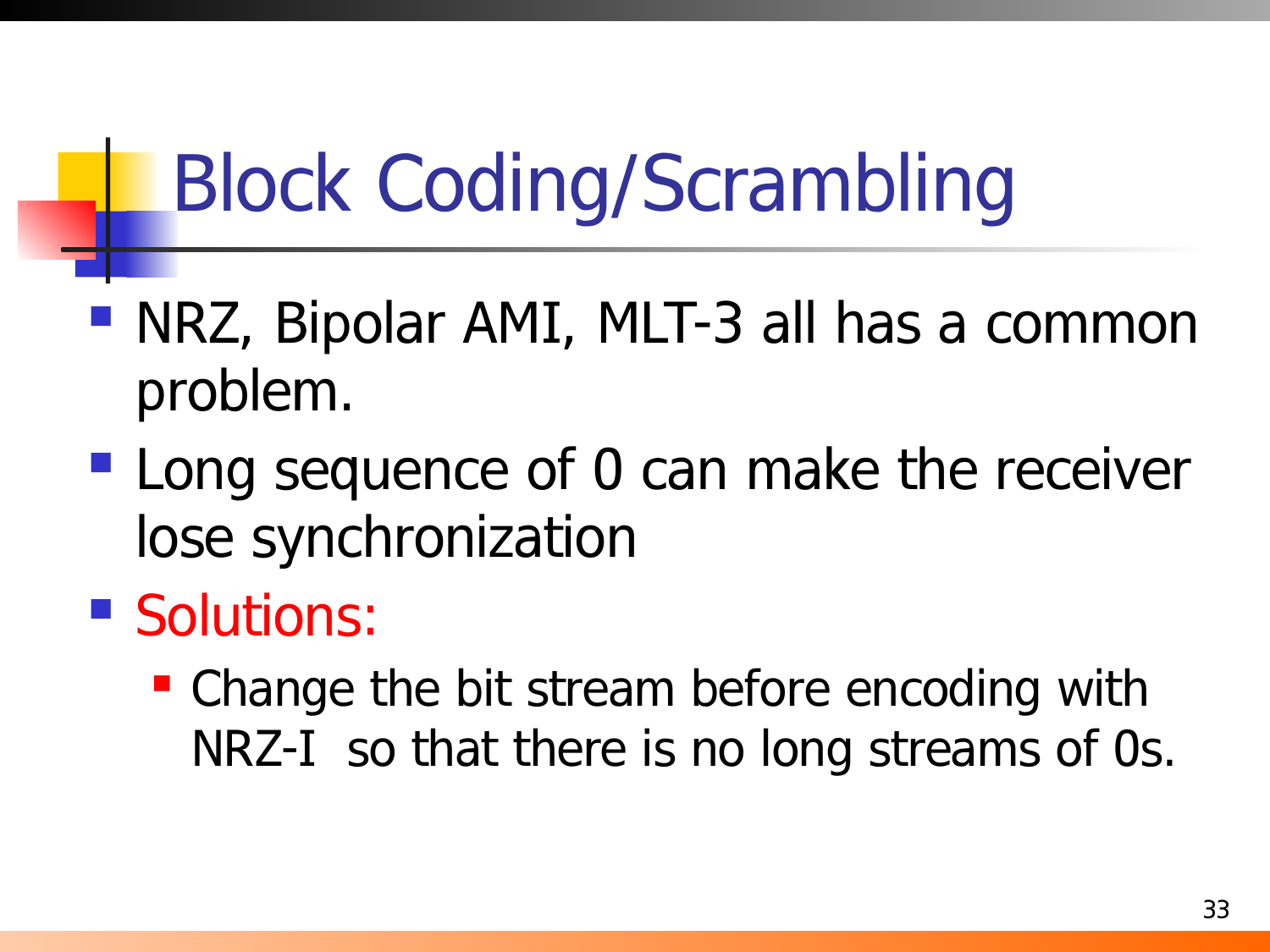

# Block Coding/Scrambling
NRZ, Bipolar AMI, MLT-3 all has a common problem.
Long sequence of 0 can make the receiver lose synchronization
Solutions:
Change the bit stream before encoding with NRZ-I  so that there is no long streams of 0s.
33